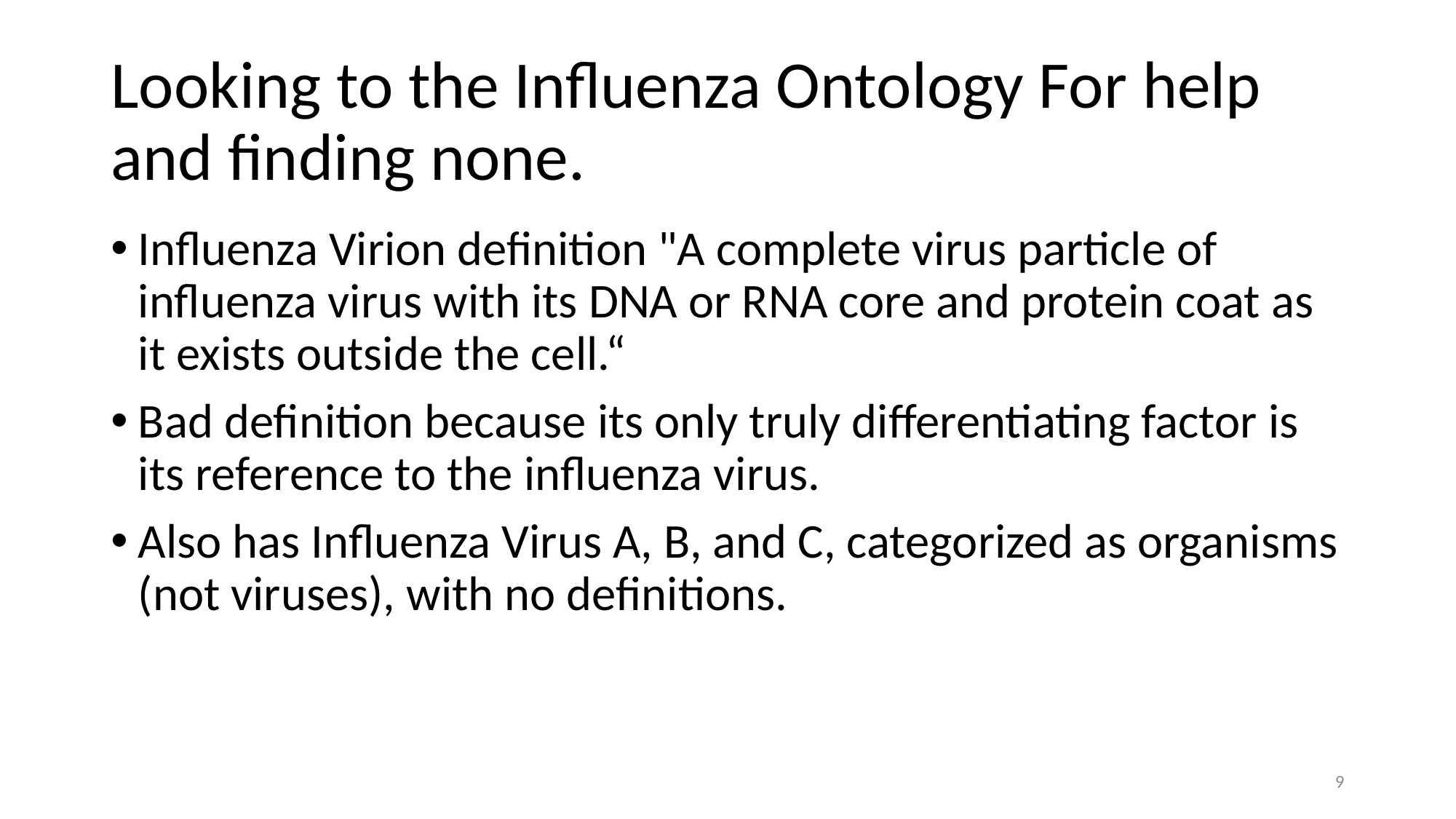

# Looking to the Influenza Ontology For help and finding none.
Influenza Virion definition "A complete virus particle of influenza virus with its DNA or RNA core and protein coat as it exists outside the cell.“
Bad definition because its only truly differentiating factor is its reference to the influenza virus.
Also has Influenza Virus A, B, and C, categorized as organisms (not viruses), with no definitions.
9